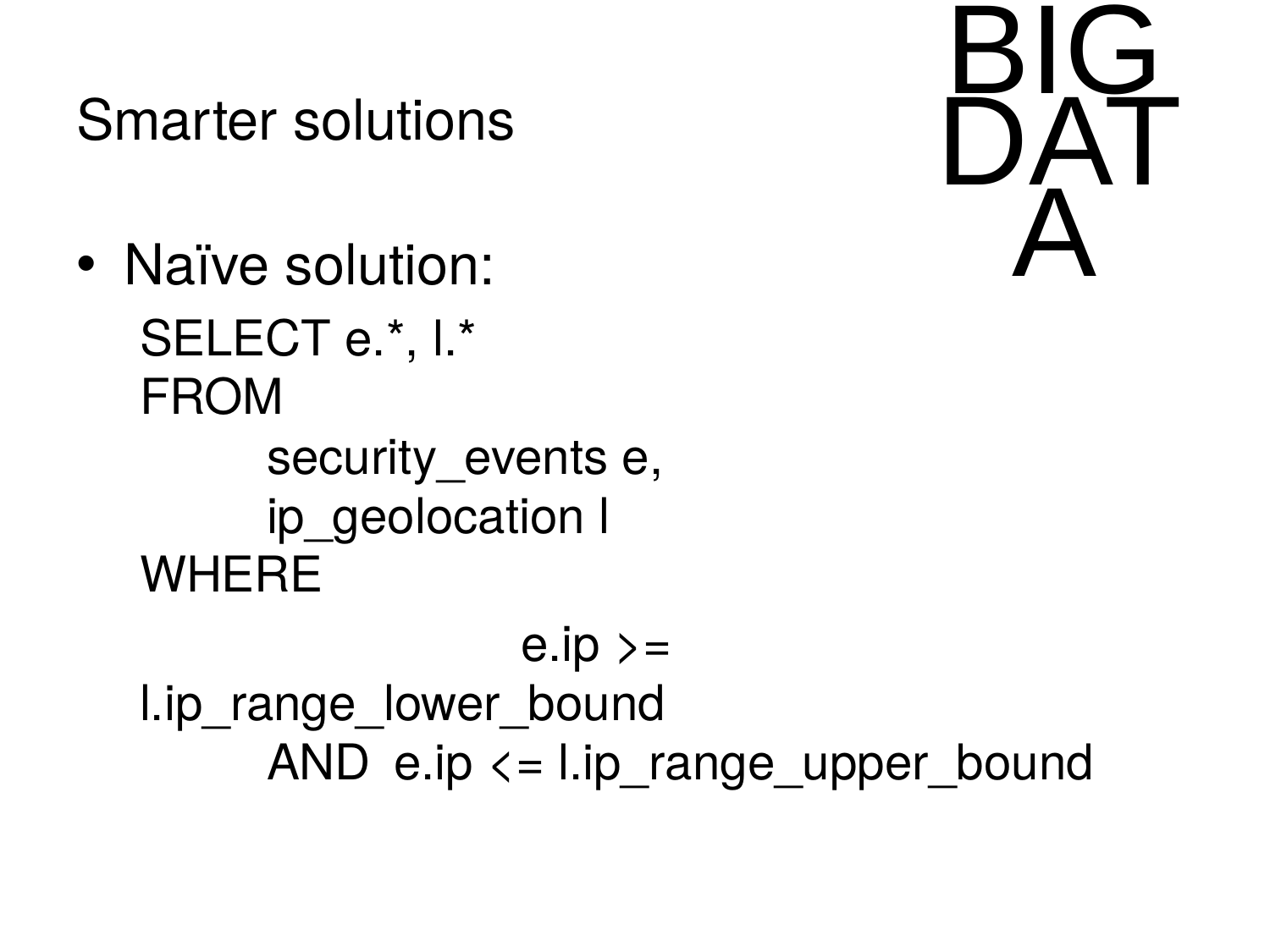

# Smarter solutions
Naïve solution:
SELECT e.*, l.*
FROM
	security_events e,
	ip_geolocation l
WHERE
			e.ip >= l.ip_range_lower_bound
	AND 	e.ip <= l.ip_range_upper_bound